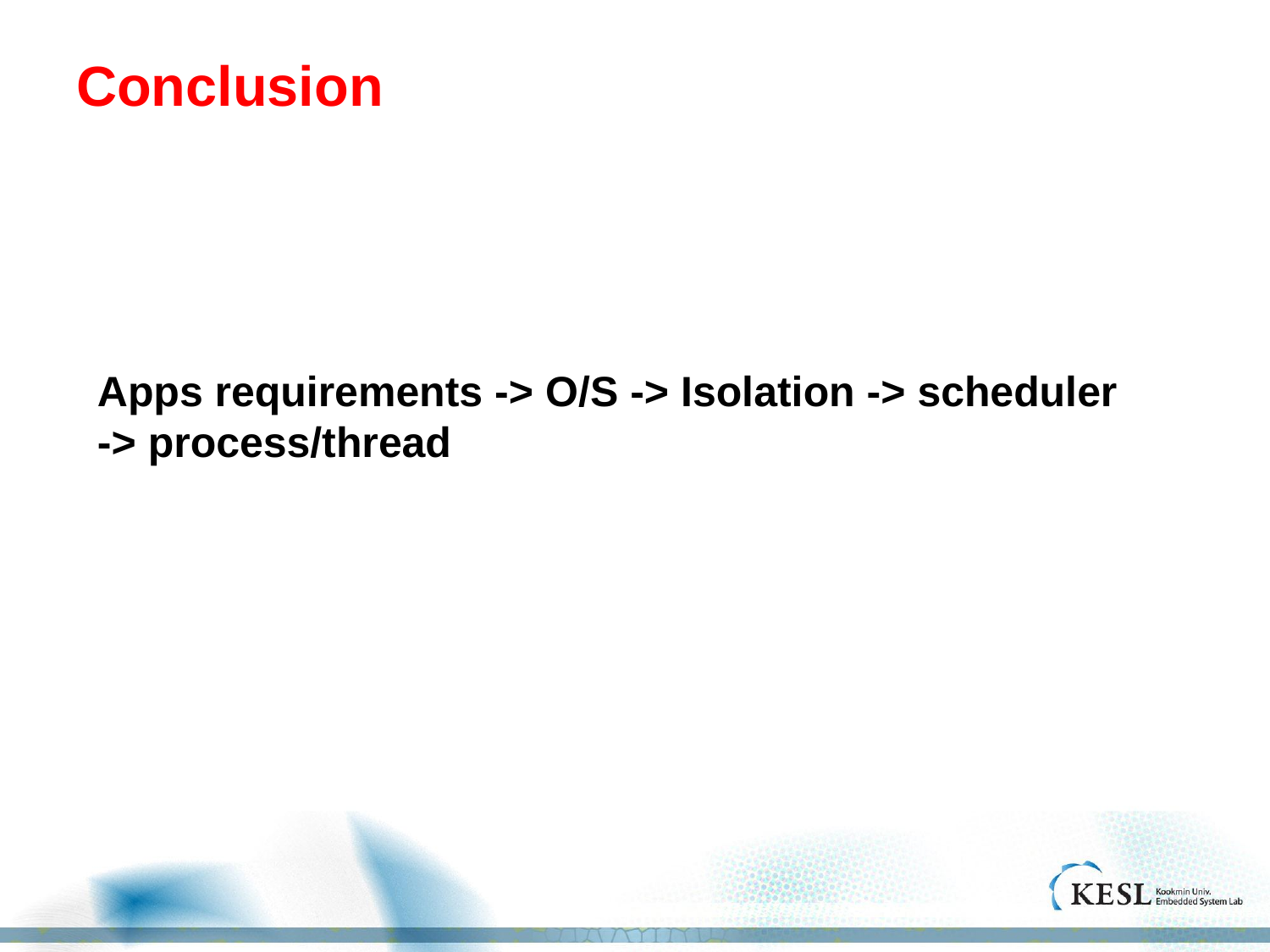

# Conclusion

Apps requirements -> O/S -> Isolation -> scheduler
-> process/thread